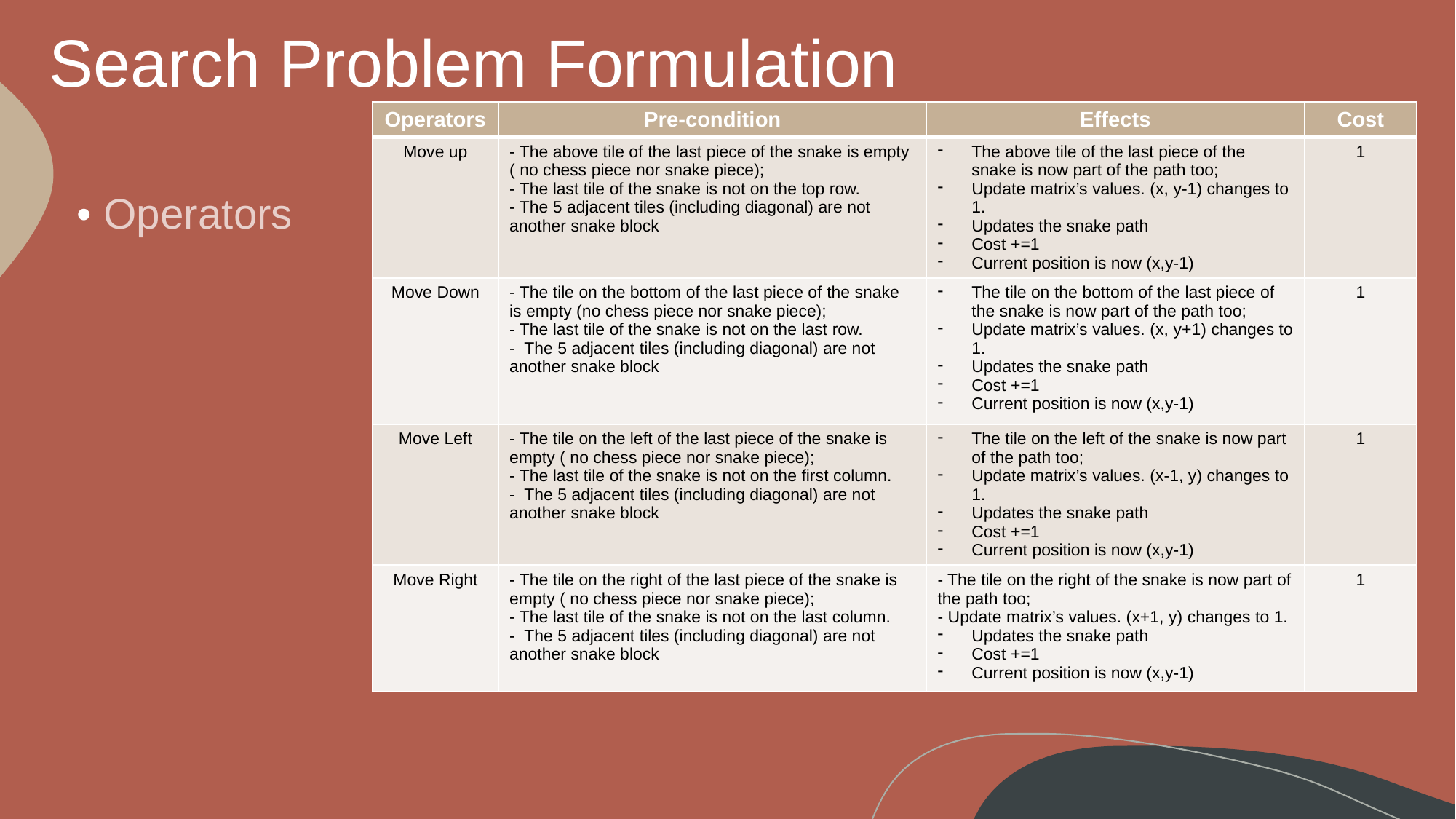

# Search Problem Formulation
| Operators | Pre-condition | Effects | Cost |
| --- | --- | --- | --- |
| Move up | - The above tile of the last piece of the snake is empty ( no chess piece nor snake piece); - The last tile of the snake is not on the top row. - The 5 adjacent tiles (including diagonal) are not another snake block | The above tile of the last piece of the snake is now part of the path too; Update matrix’s values. (x, y-1) changes to 1. Updates the snake path Cost +=1 Current position is now (x,y-1) | 1 |
| Move Down | - The tile on the bottom of the last piece of the snake is empty (no chess piece nor snake piece); - The last tile of the snake is not on the last row. - The 5 adjacent tiles (including diagonal) are not another snake block | The tile on the bottom of the last piece of the snake is now part of the path too; Update matrix’s values. (x, y+1) changes to 1. Updates the snake path Cost +=1 Current position is now (x,y-1) | 1 |
| Move Left | - The tile on the left of the last piece of the snake is empty ( no chess piece nor snake piece); - The last tile of the snake is not on the first column. - The 5 adjacent tiles (including diagonal) are not another snake block | The tile on the left of the snake is now part of the path too; Update matrix’s values. (x-1, y) changes to 1. Updates the snake path Cost +=1 Current position is now (x,y-1) | 1 |
| Move Right | - The tile on the right of the last piece of the snake is empty ( no chess piece nor snake piece); - The last tile of the snake is not on the last column. - The 5 adjacent tiles (including diagonal) are not another snake block | - The tile on the right of the snake is now part of the path too; - Update matrix’s values. (x+1, y) changes to 1. Updates the snake path Cost +=1 Current position is now (x,y-1) | 1 |
Operators